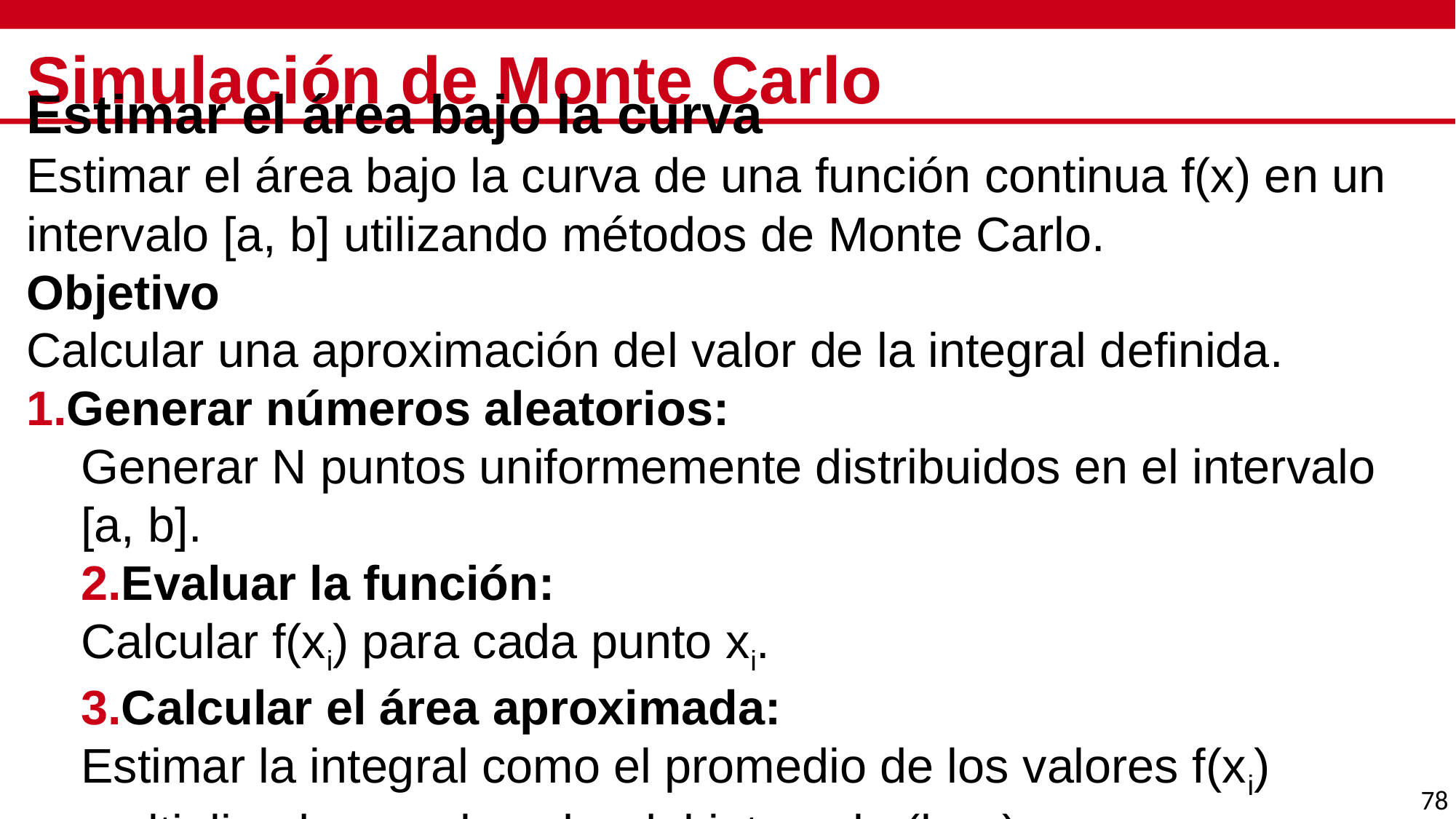

# Simulación de Monte Carlo
Estimar el área bajo la curva
Estimar el área bajo la curva de una función continua f(x) en un intervalo [a, b] utilizando métodos de Monte Carlo.
Objetivo
Calcular una aproximación del valor de la integral definida.
Generar números aleatorios:
Generar N puntos uniformemente distribuidos en el intervalo [a, b].
Evaluar la función:
Calcular f(xi) para cada punto xi.
Calcular el área aproximada:
Estimar la integral como el promedio de los valores f(xi) multiplicado por el ancho del intervalo (b−a).
78